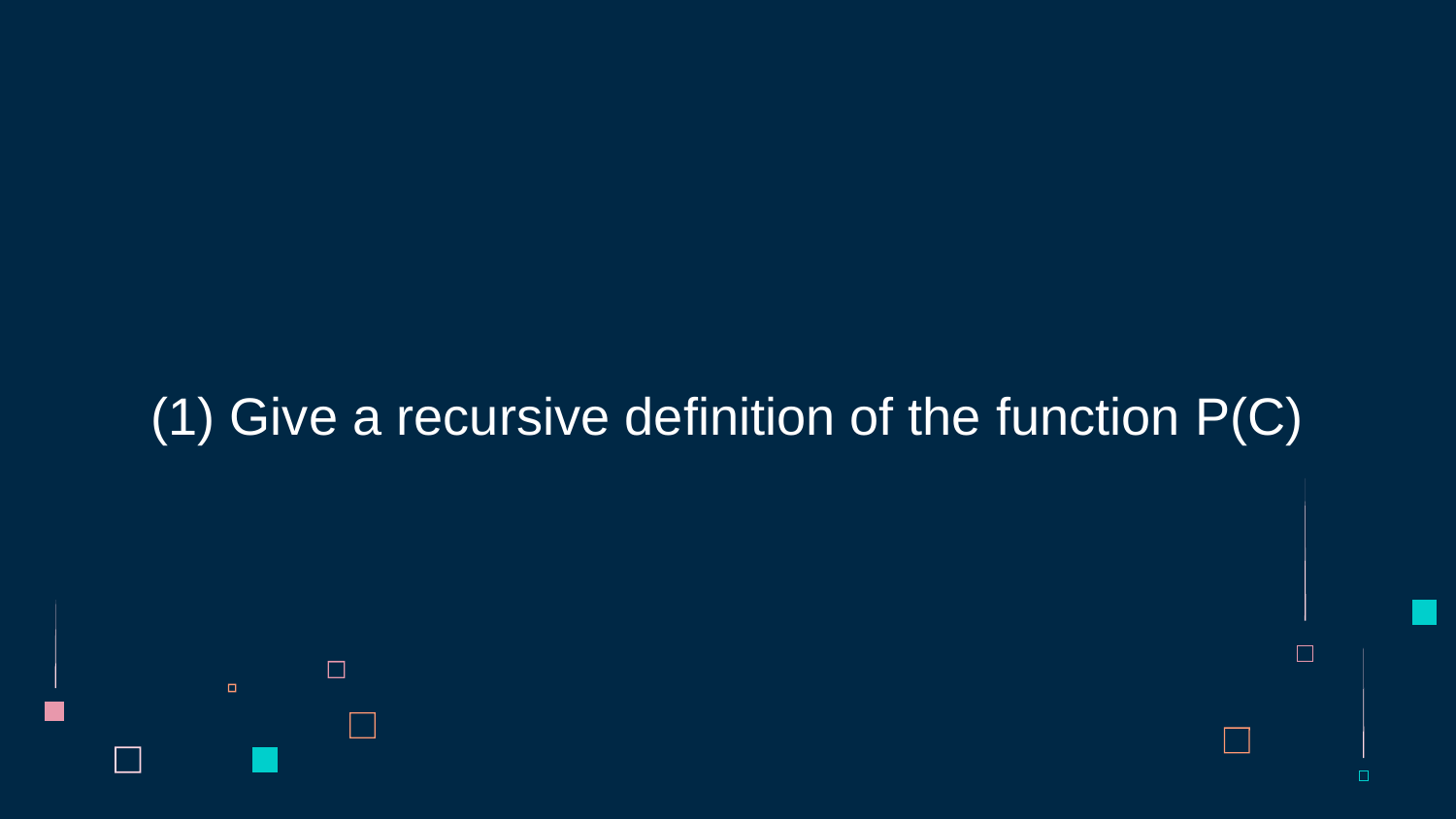

# (1) Give a recursive definition of the function P(C)